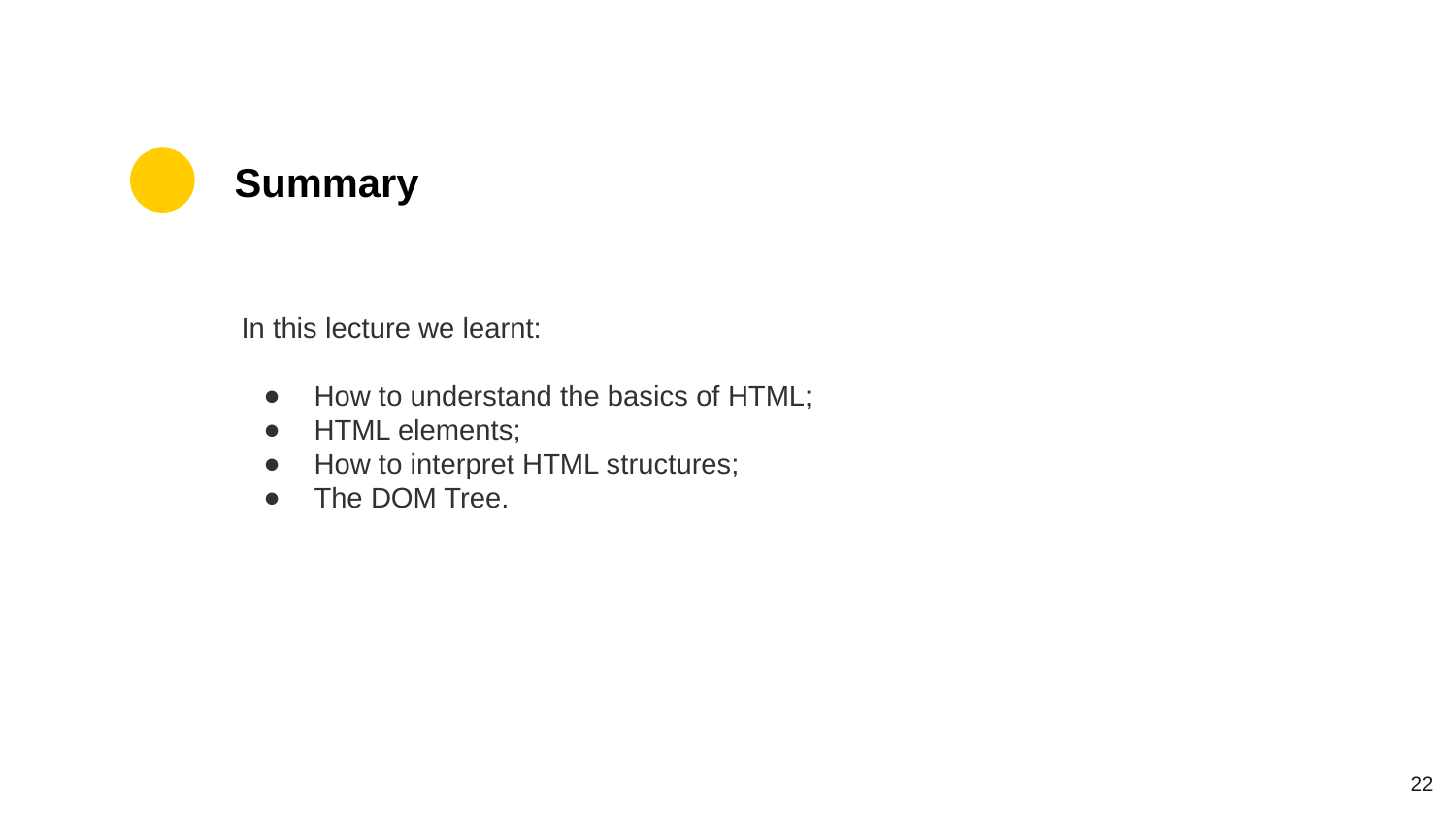

# Summary
In this lecture we learnt:

How to understand the basics of HTML;
HTML elements;
How to interpret HTML structures;
The DOM Tree.

22